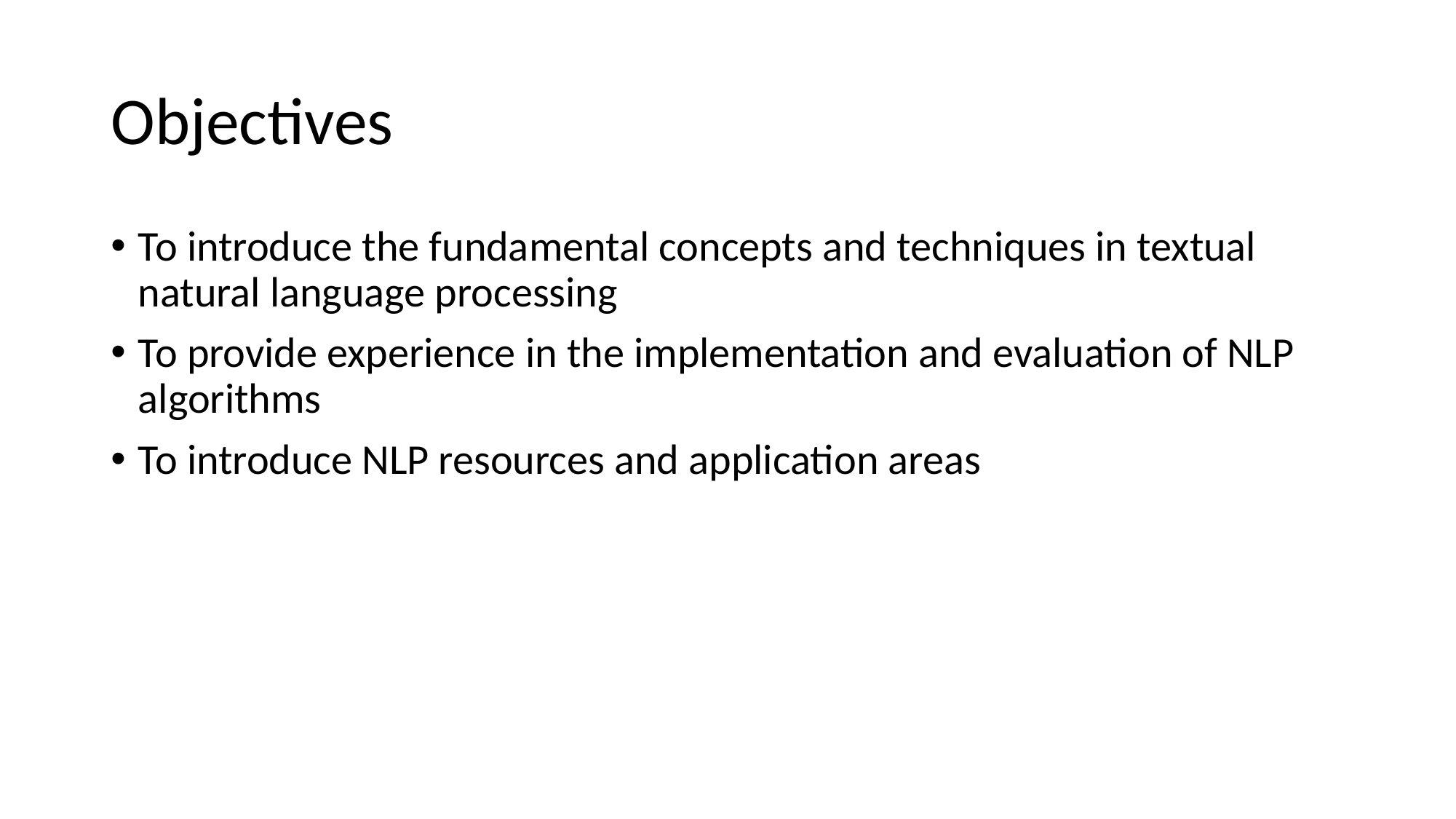

# Objectives
To introduce the fundamental concepts and techniques in textual natural language processing
To provide experience in the implementation and evaluation of NLP algorithms
To introduce NLP resources and application areas